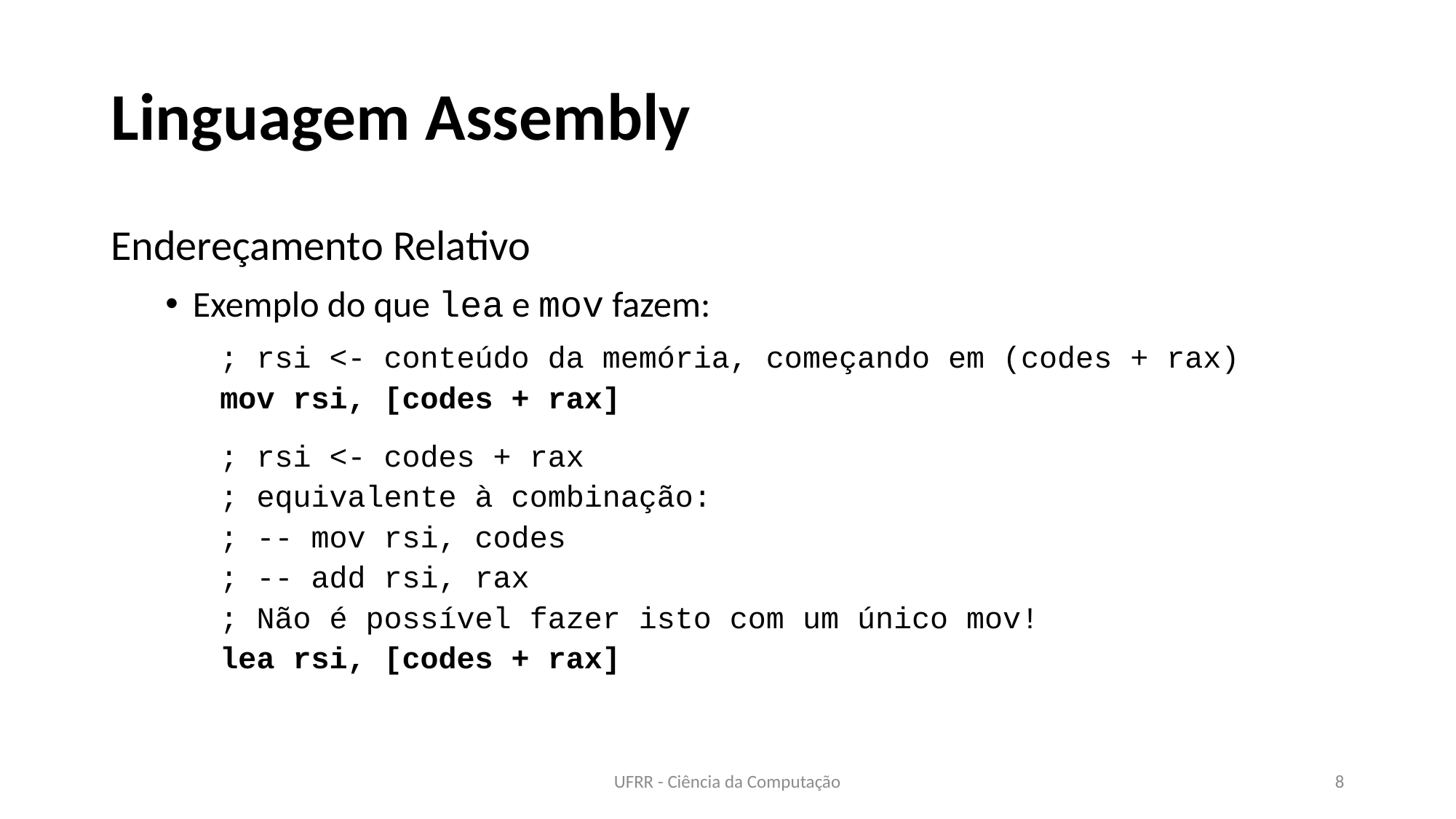

# Linguagem Assembly
Endereçamento Relativo
Exemplo do que lea e mov fazem:
; rsi <- conteúdo da memória, começando em (codes + rax)
mov rsi, [codes + rax]
; rsi <- codes + rax
; equivalente à combinação:
; -- mov rsi, codes
; -- add rsi, rax
; Não é possível fazer isto com um único mov!
lea rsi, [codes + rax]
UFRR - Ciência da Computação
8